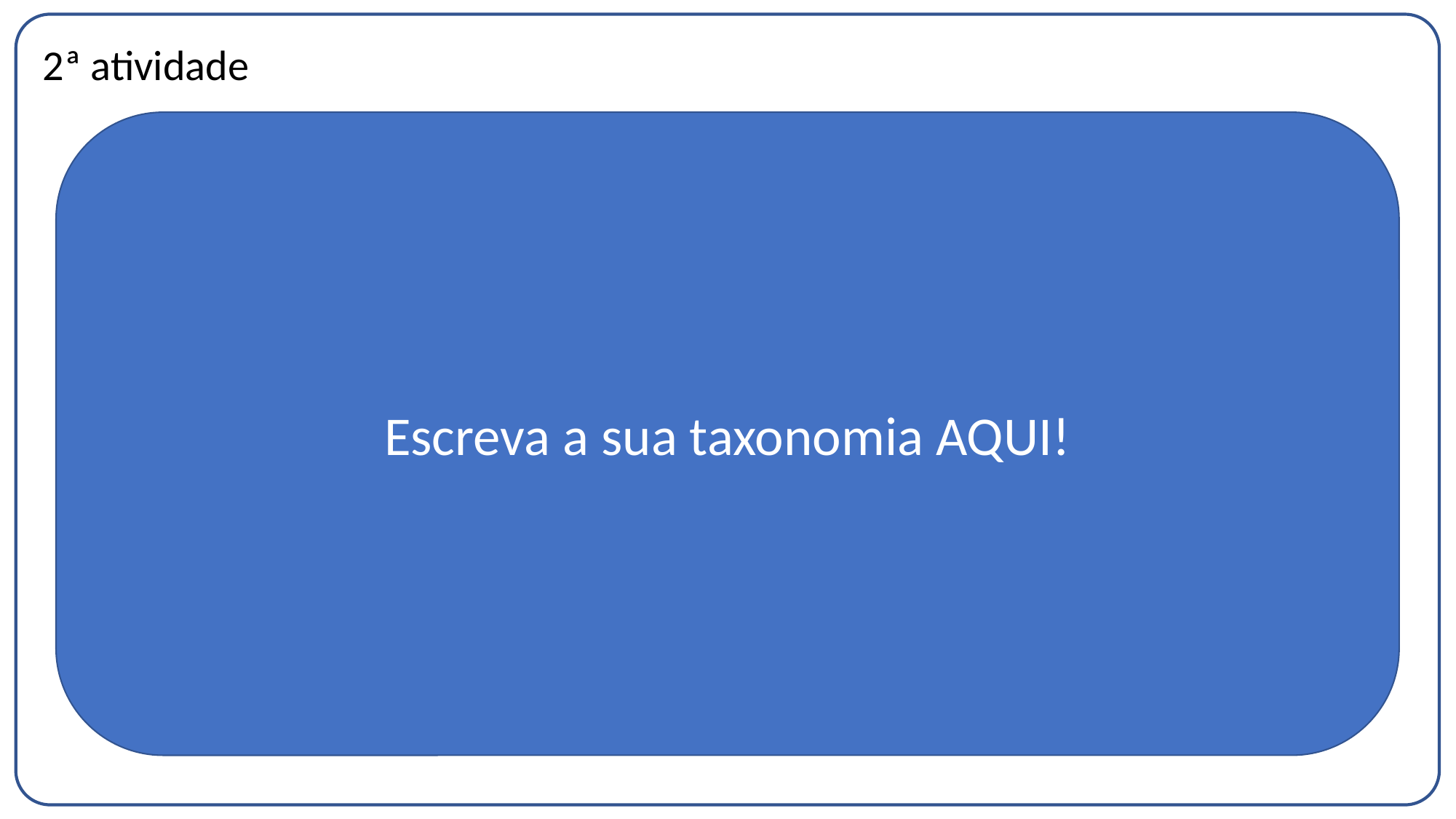

# 2ª atividade
Escreva a sua taxonomia AQUI!